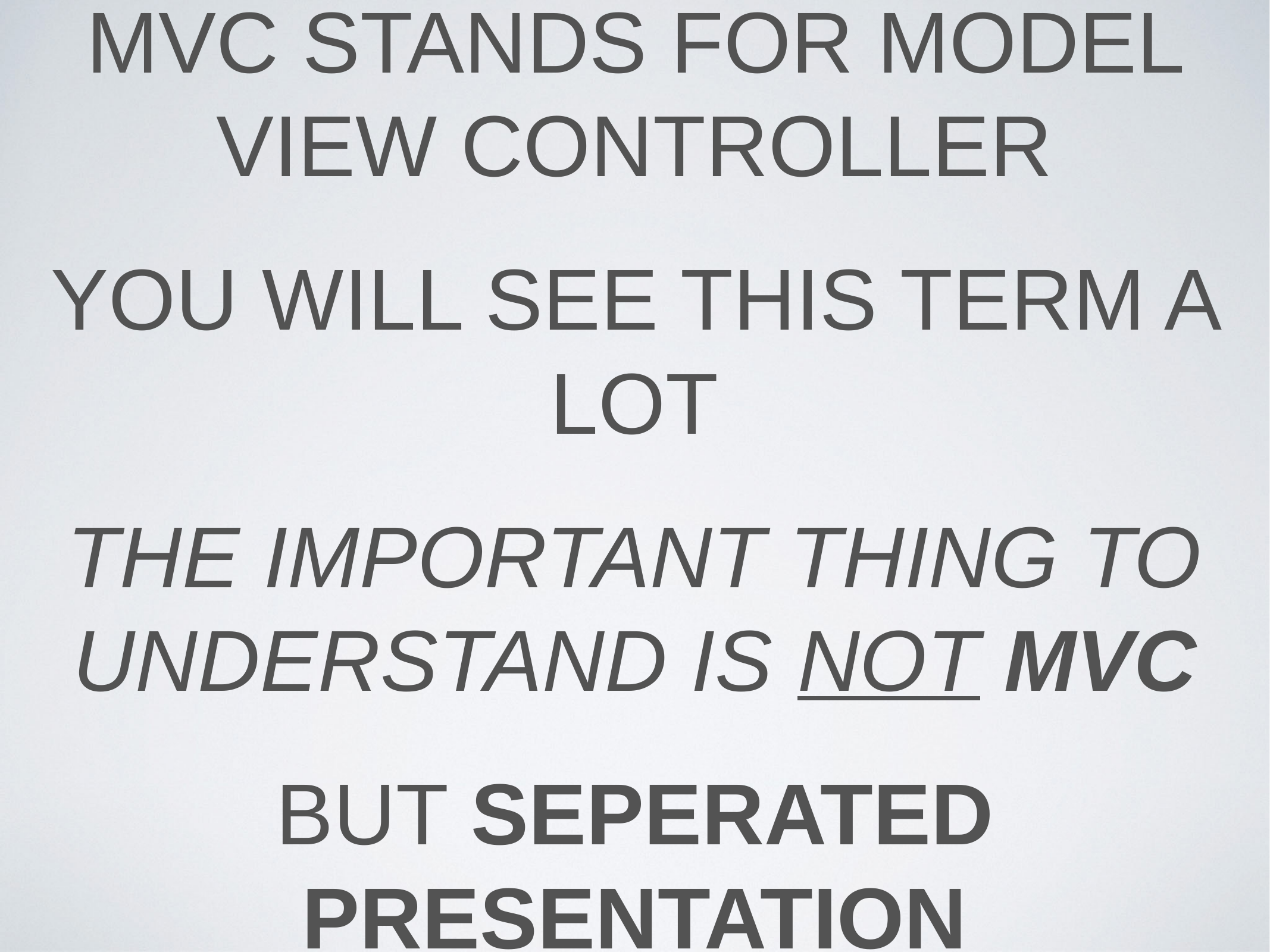

# MVC STANDS FOR MODEL VIEW CONTROLLER
YOU WILL SEE THIS TERM A LOT
THE IMPORTANT THING TO UNDERSTAND IS NOT MVC
BUT SEPERATED PRESENTATION